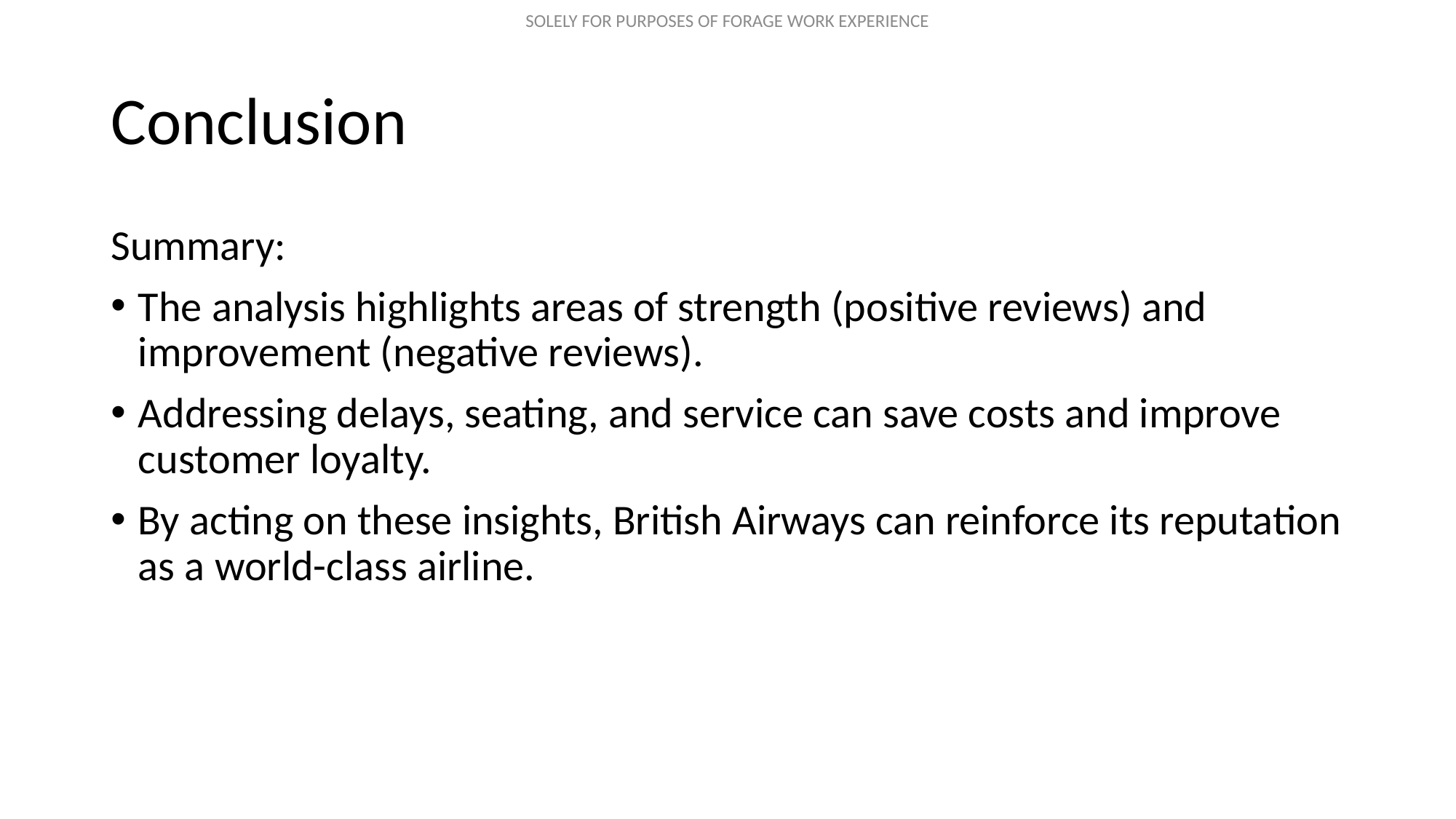

# Conclusion
Summary:
The analysis highlights areas of strength (positive reviews) and improvement (negative reviews).
Addressing delays, seating, and service can save costs and improve customer loyalty.
By acting on these insights, British Airways can reinforce its reputation as a world-class airline.